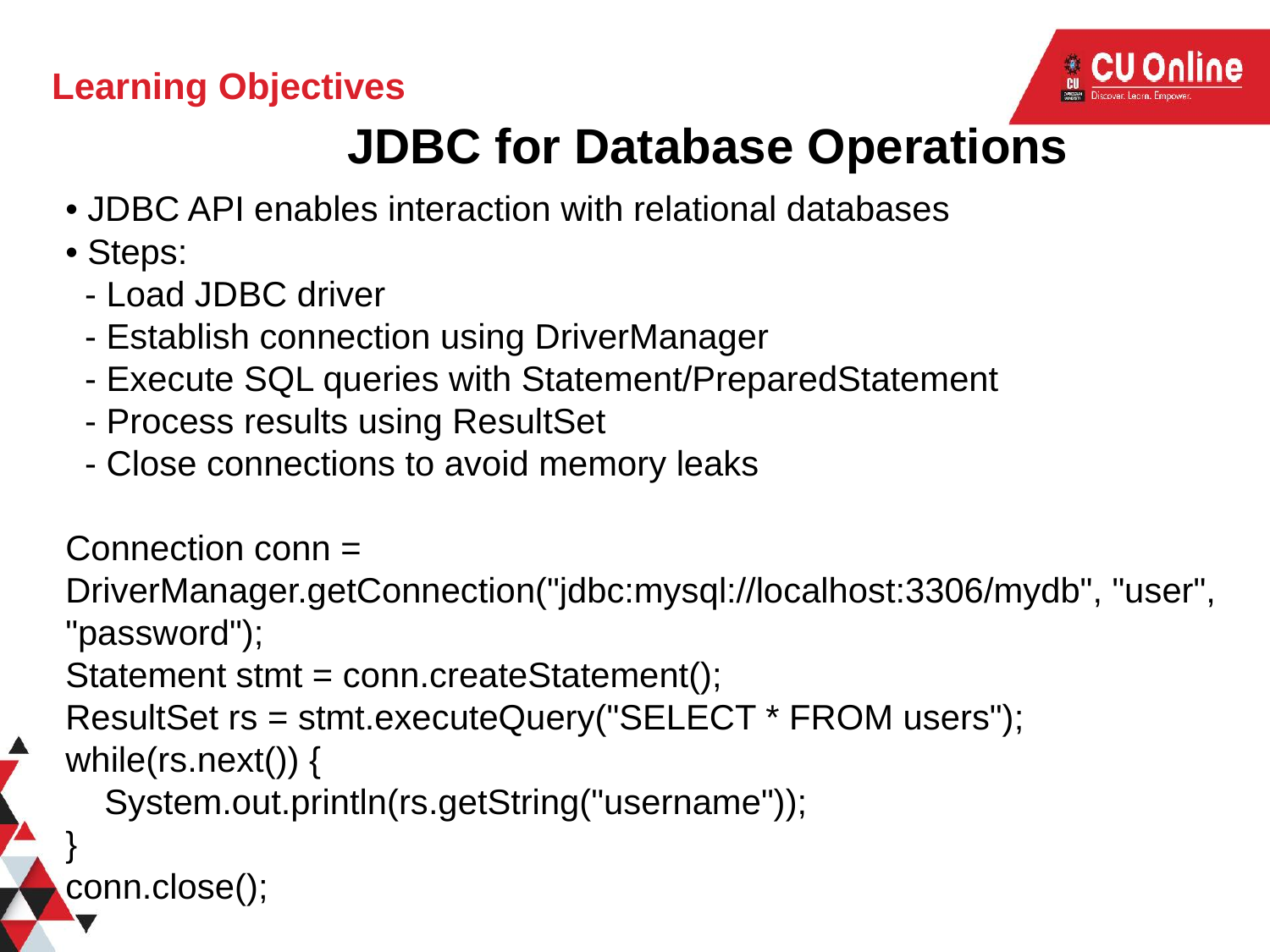

# Learning Objectives
JDBC for Database Operations
• JDBC API enables interaction with relational databases
• Steps:
  - Load JDBC driver
  - Establish connection using DriverManager
  - Execute SQL queries with Statement/PreparedStatement
  - Process results using ResultSet
  - Close connections to avoid memory leaks

Connection conn = DriverManager.getConnection("jdbc:mysql://localhost:3306/mydb", "user", "password");
Statement stmt = conn.createStatement();
ResultSet rs = stmt.executeQuery("SELECT * FROM users");
while(rs.next()) {
    System.out.println(rs.getString("username"));
}
conn.close();